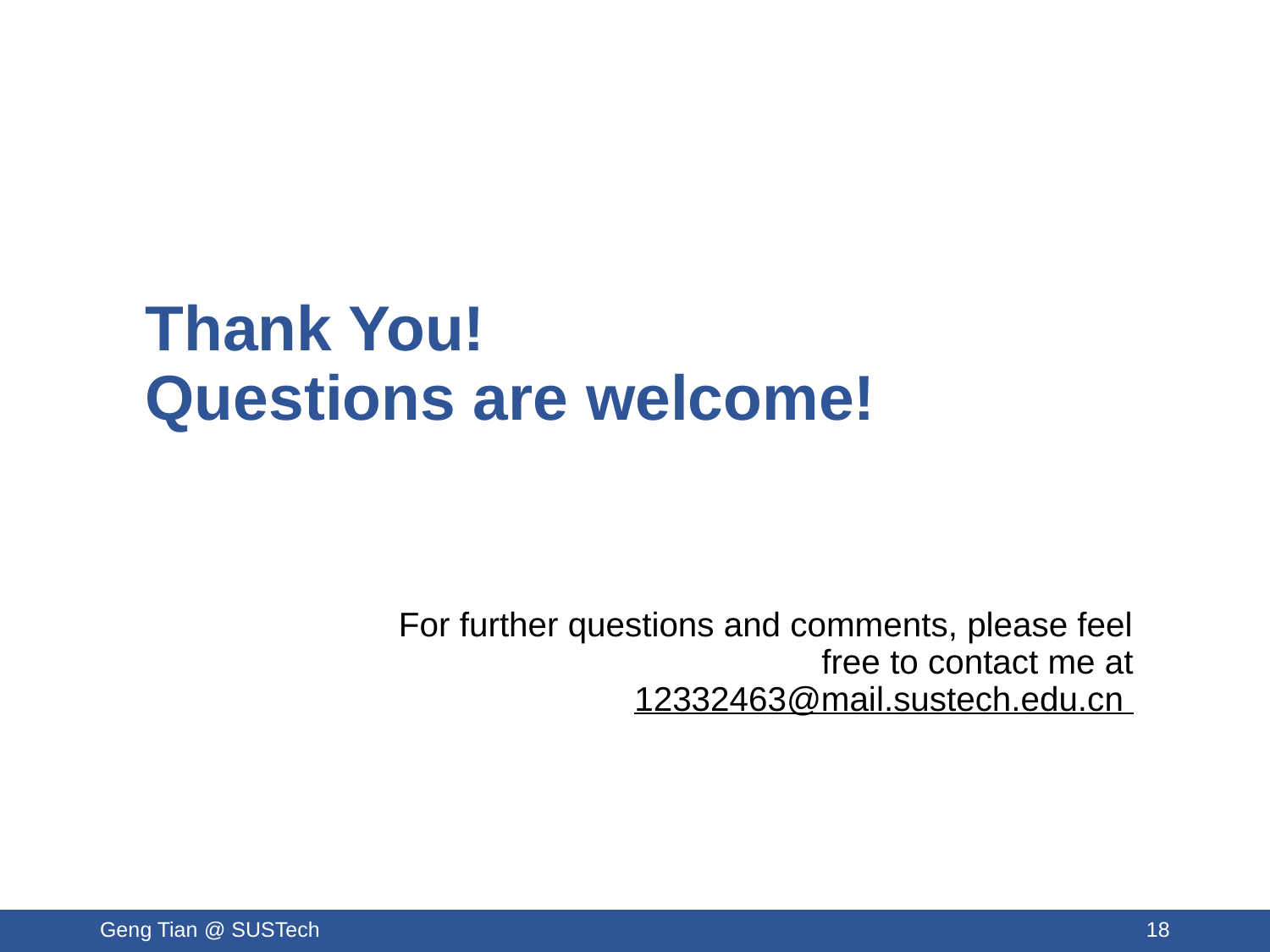

# Thank You! Questions are welcome!
For further questions and comments, please feel free to contact me at 12332463@mail.sustech.edu.cn
Geng Tian @ SUSTech
18